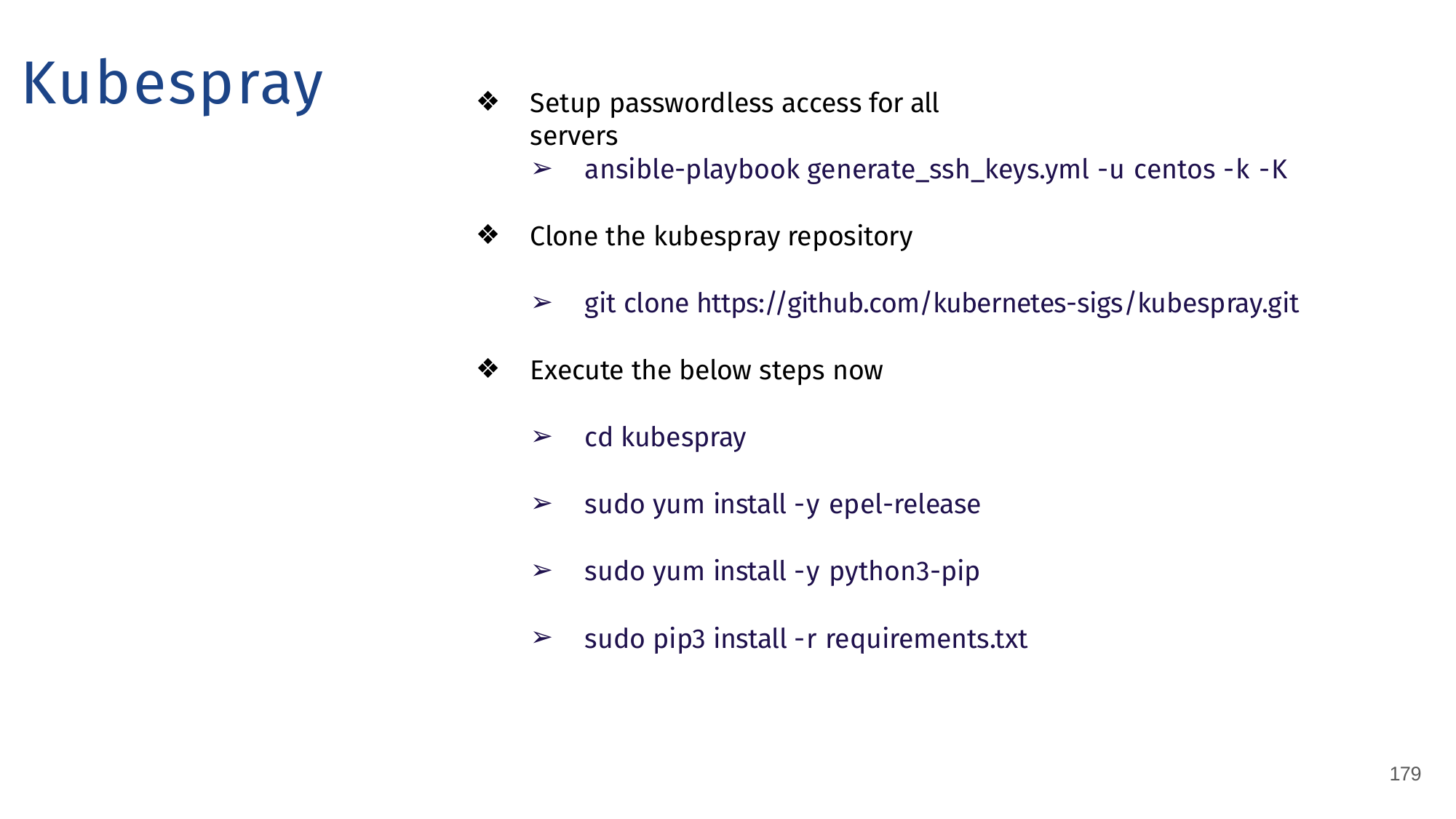

# Kubespray
Setup passwordless access for all servers
ansible-playbook generate_ssh_keys.yml -u centos -k -K

Clone the kubespray repository

git clone https://github.com/kubernetes-sigs/kubespray.git

Execute the below steps now

cd kubespray

sudo yum install -y epel-release

sudo yum install -y python3-pip

sudo pip3 install -r requirements.txt
179